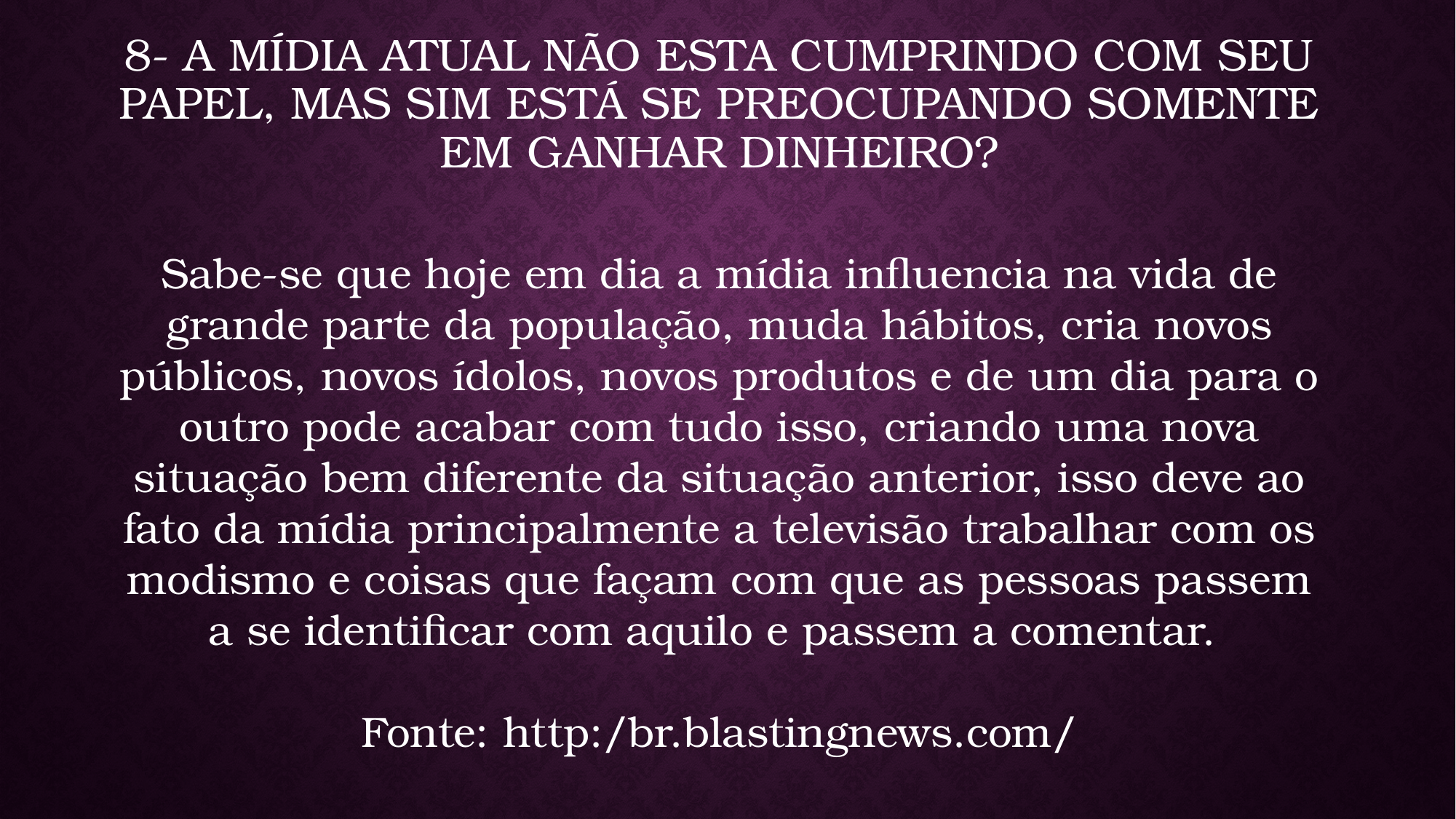

# 8- A mídia atual não esta cumprindo com seu papel, mas sim está se preocupando somente em ganhar dinheiro?
Sabe-se que hoje em dia a mídia influencia na vida de grande parte da população, muda hábitos, cria novos públicos, novos ídolos, novos produtos e de um dia para o outro pode acabar com tudo isso, criando uma nova situação bem diferente da situação anterior, isso deve ao fato da mídia principalmente a televisão trabalhar com os modismo e coisas que façam com que as pessoas passem a se identificar com aquilo e passem a comentar.

Fonte: http:/br.blastingnews.com/